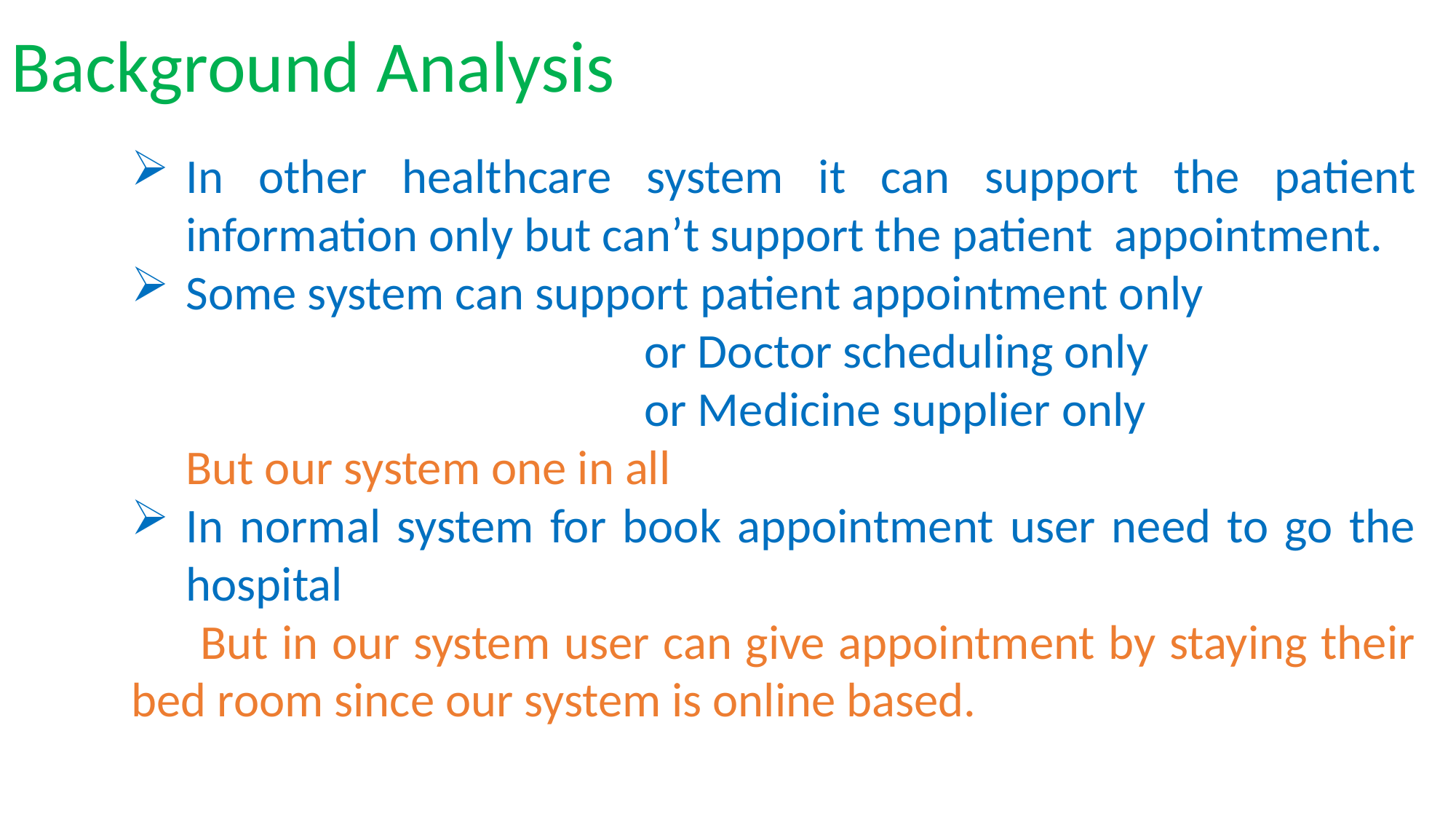

# Background Analysis
In other healthcare system it can support the patient information only but can’t support the patient  appointment.
Some system can support patient appointment only
				       or Doctor scheduling only
				       or Medicine supplier only
     But our system one in all
In normal system for book appointment user need to go the hospital
     But in our system user can give appointment by staying their bed room since our system is online based.